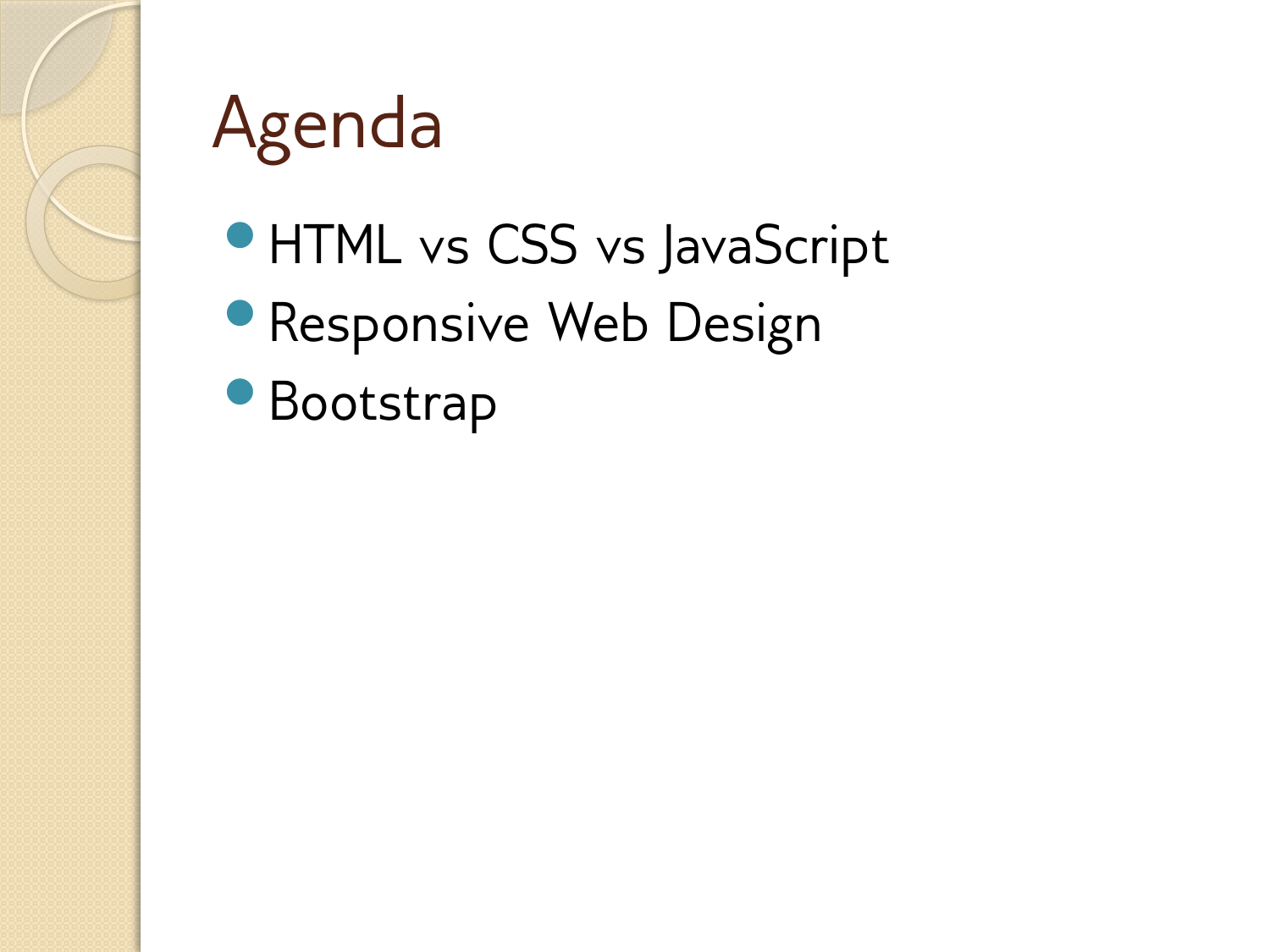

# Agenda
HTML vs CSS vs JavaScript
Responsive Web Design
Bootstrap